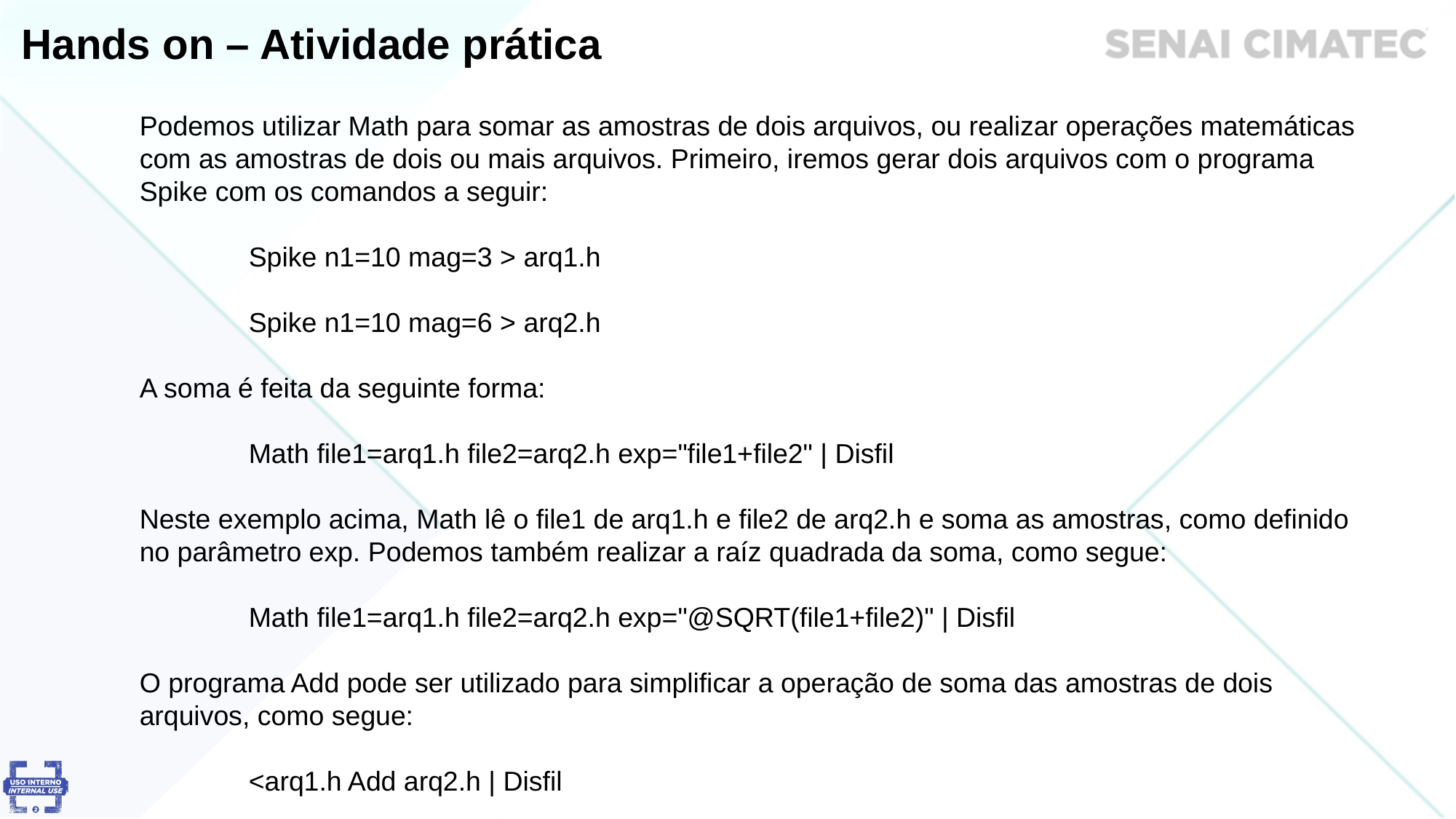

Hands on – Atividade prática
Podemos utilizar Math para somar as amostras de dois arquivos, ou realizar operações matemáticas com as amostras de dois ou mais arquivos. Primeiro, iremos gerar dois arquivos com o programa Spike com os comandos a seguir:

	Spike n1=10 mag=3 > arq1.h

	Spike n1=10 mag=6 > arq2.h

A soma é feita da seguinte forma:

	Math file1=arq1.h file2=arq2.h exp="file1+file2" | Disfil

Neste exemplo acima, Math lê o file1 de arq1.h e file2 de arq2.h e soma as amostras, como definido no parâmetro exp. Podemos também realizar a raíz quadrada da soma, como segue:

	Math file1=arq1.h file2=arq2.h exp="@SQRT(file1+file2)" | Disfil

O programa Add pode ser utilizado para simplificar a operação de soma das amostras de dois arquivos, como segue:

	<arq1.h Add arq2.h | Disfil